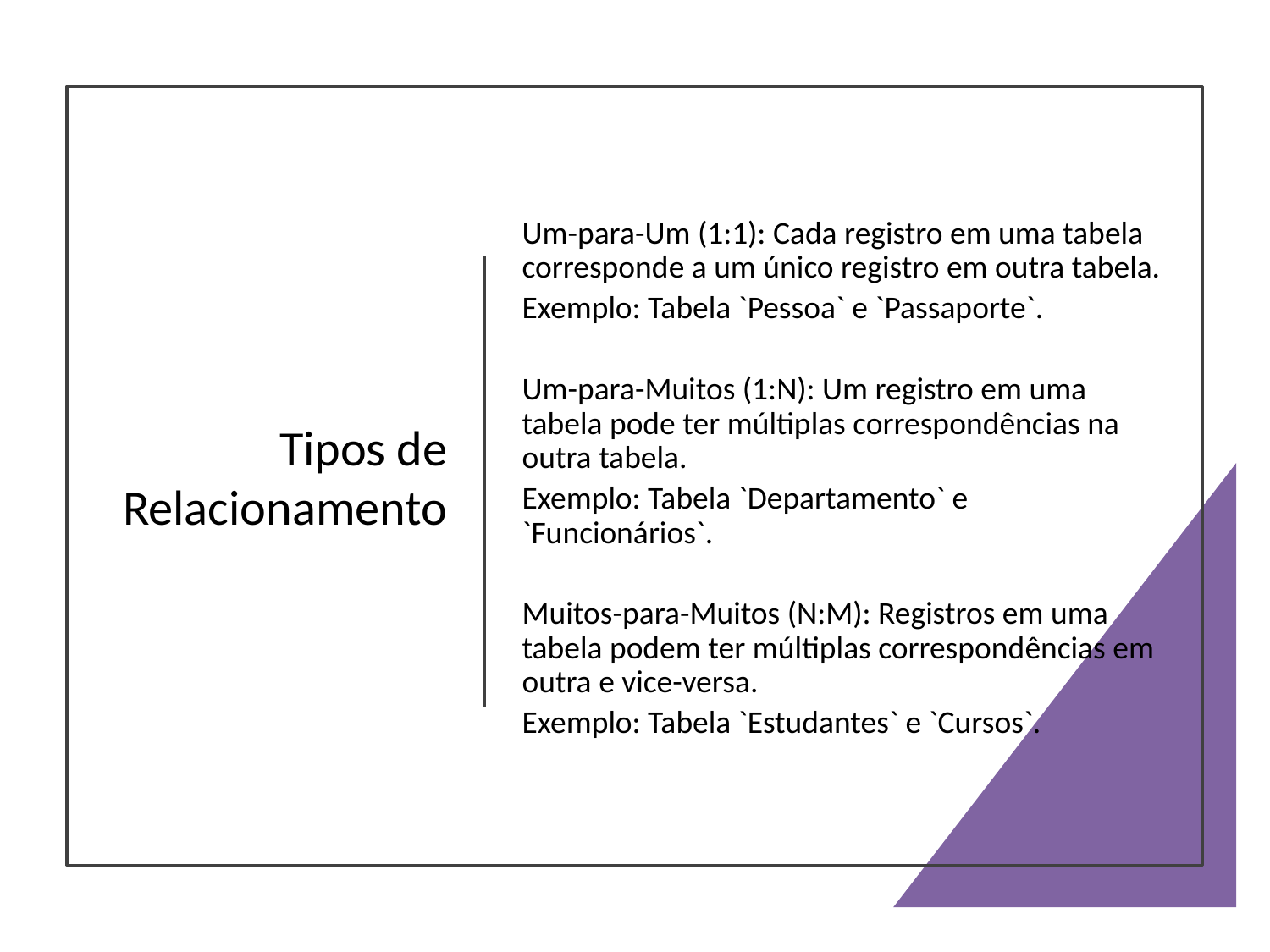

Um-para-Um (1:1): Cada registro em uma tabela corresponde a um único registro em outra tabela.
Exemplo: Tabela `Pessoa` e `Passaporte`.

Um-para-Muitos (1:N): Um registro em uma tabela pode ter múltiplas correspondências na outra tabela.
Exemplo: Tabela `Departamento` e `Funcionários`.

Muitos-para-Muitos (N:M): Registros em uma tabela podem ter múltiplas correspondências em outra e vice-versa.
Exemplo: Tabela `Estudantes` e `Cursos`.
# Tipos de Relacionamento